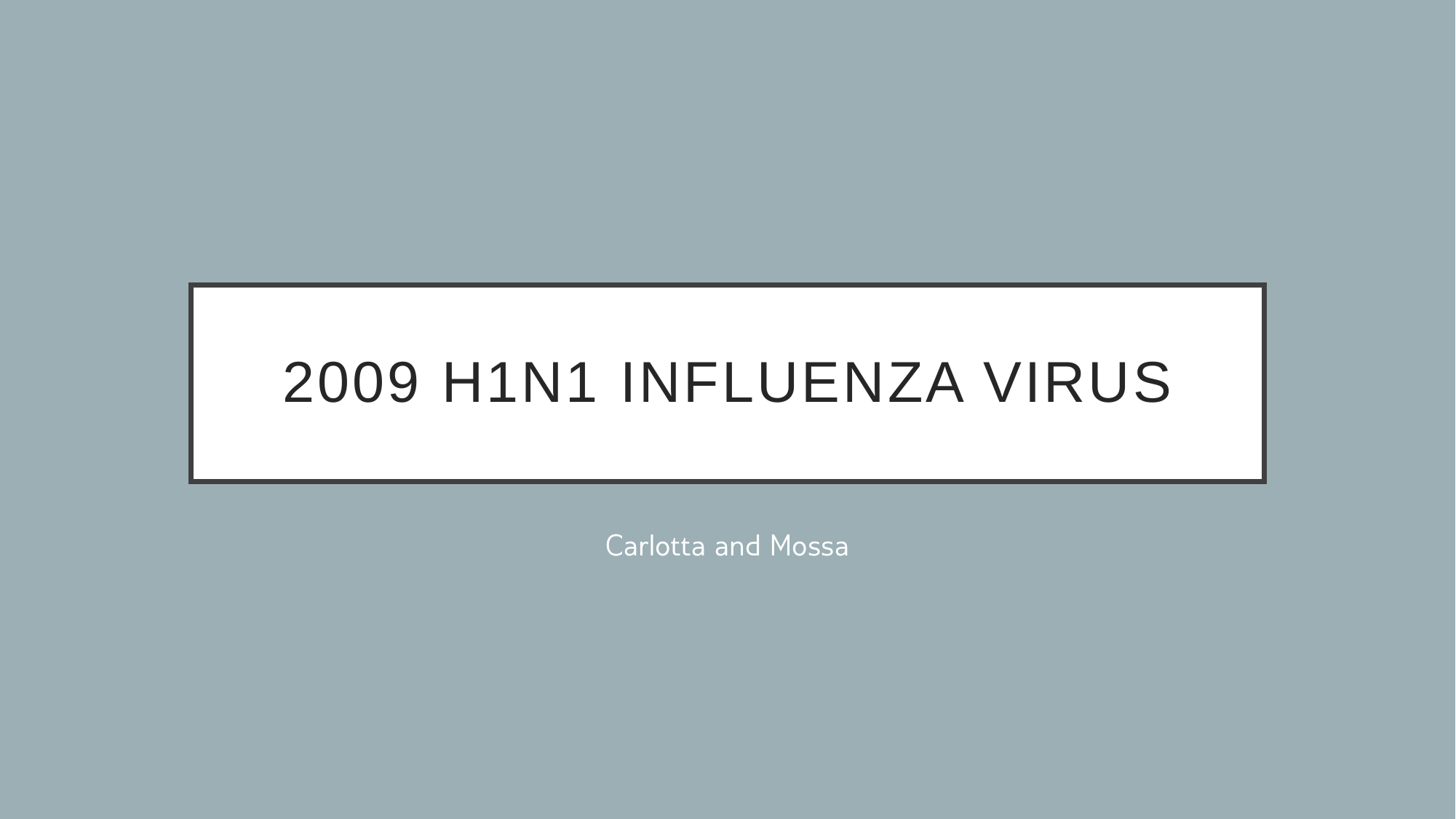

# 2009 H1N1 Influenza Virus
Carlotta and Mossa